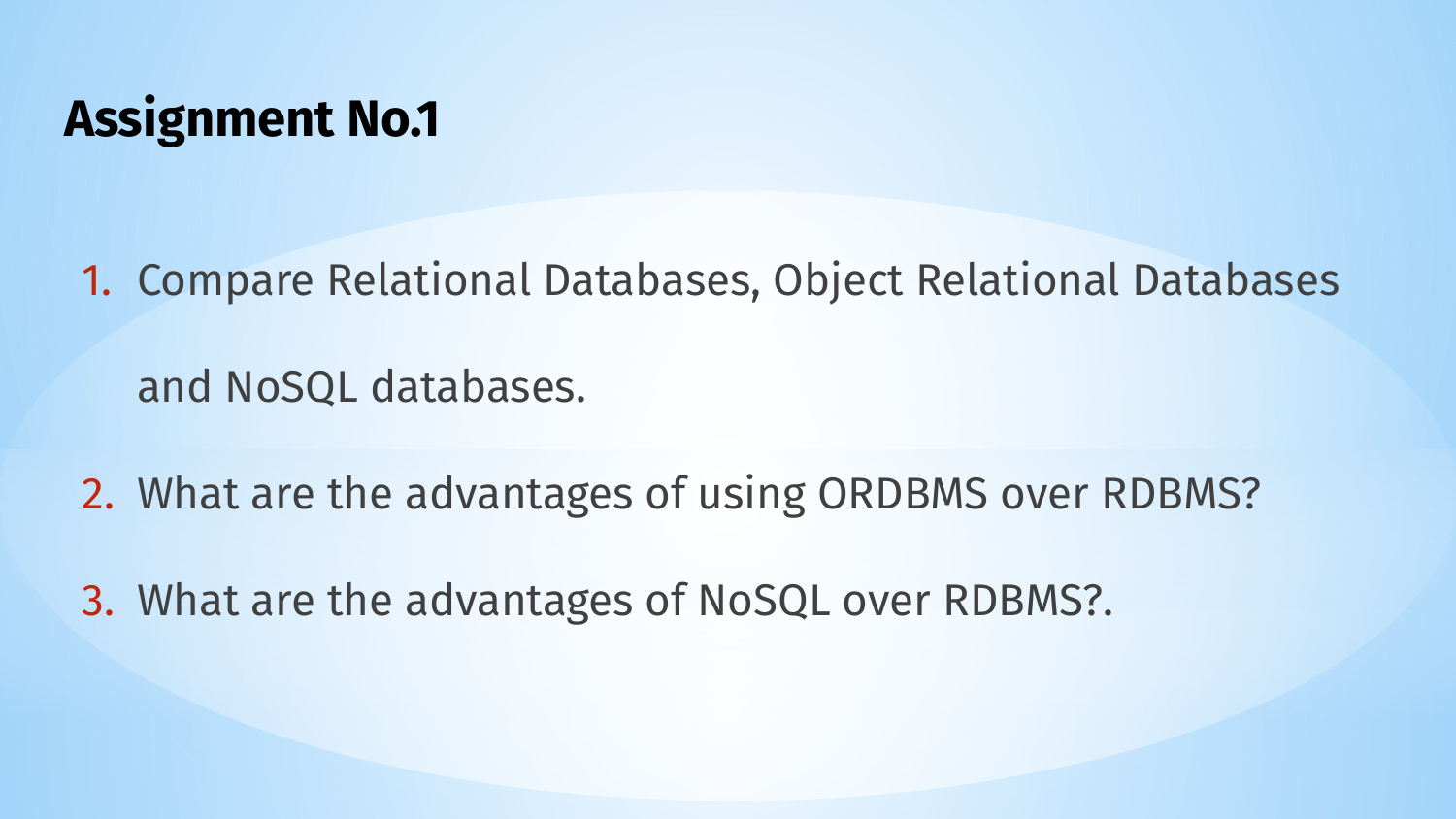

# Assignment No.1
Compare Relational Databases, Object Relational Databases and NoSQL databases.
What are the advantages of using ORDBMS over RDBMS?
What are the advantages of NoSQL over RDBMS?.